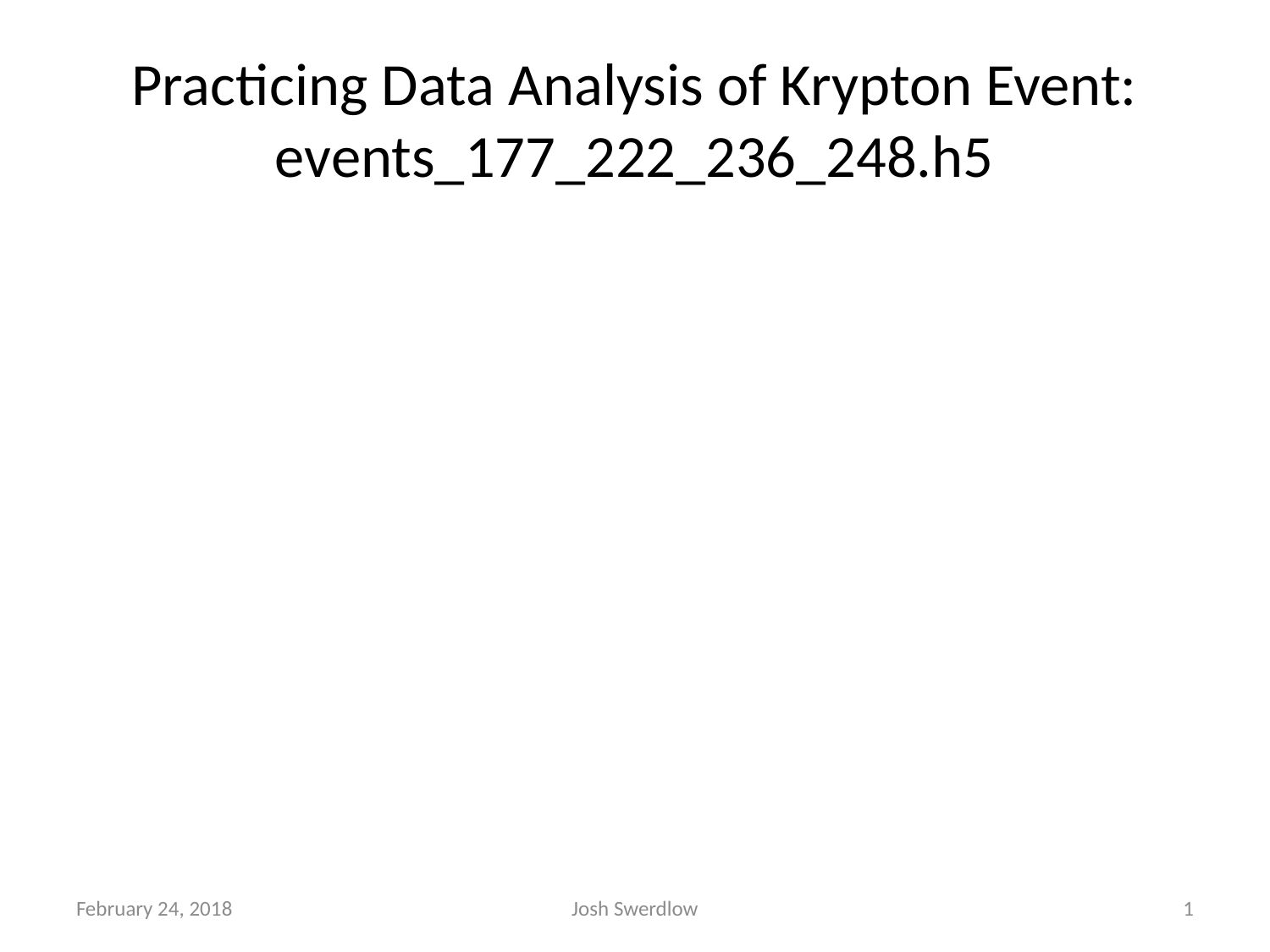

# Practicing Data Analysis of Krypton Event: events_177_222_236_248.h5

February 24, 2018
Josh Swerdlow
1